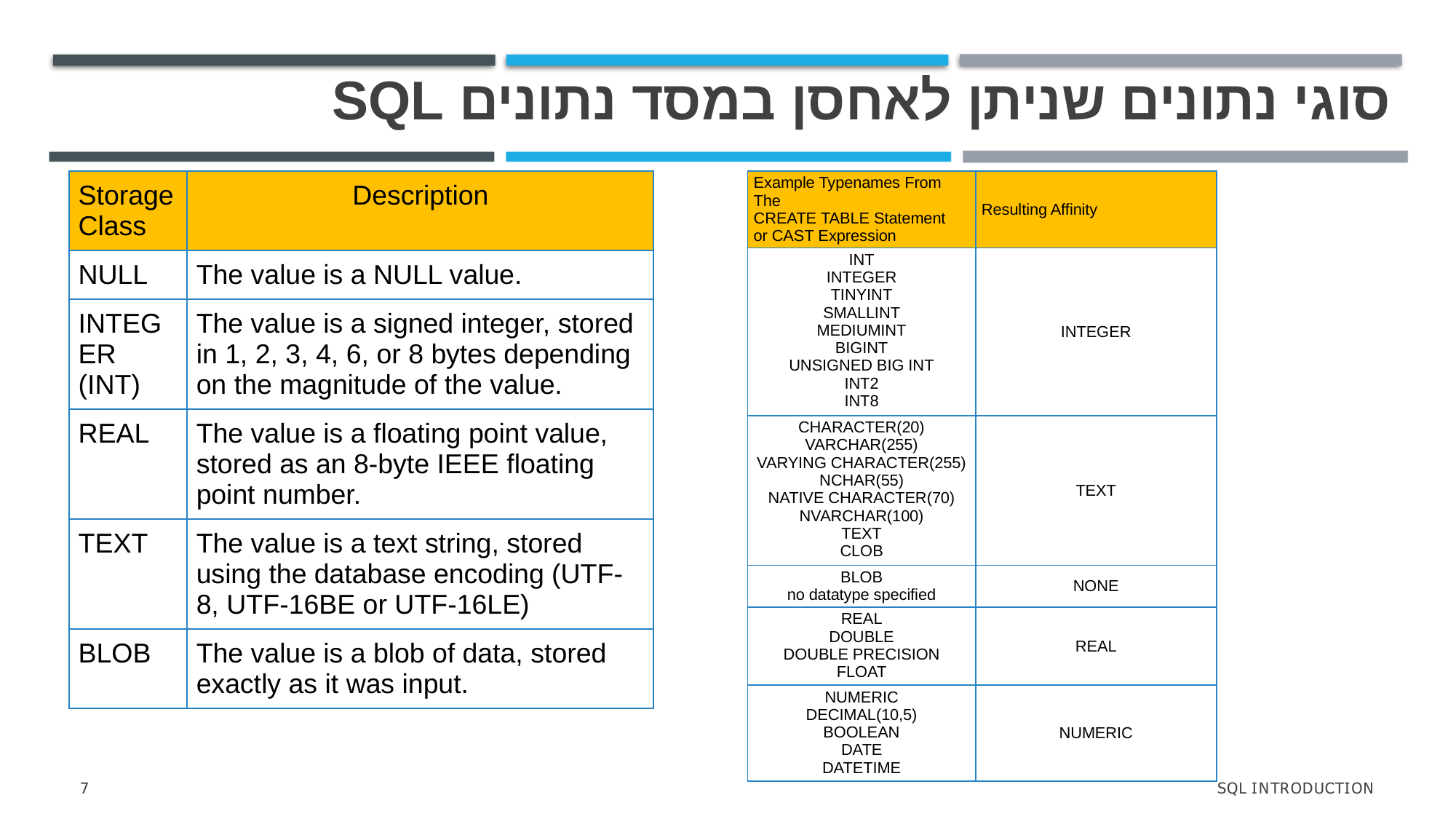

# סוגי נתונים שניתן לאחסן במסד נתונים SQL
| Storage Class | Description |
| --- | --- |
| NULL | The value is a NULL value. |
| INTEGER (INT) | The value is a signed integer, stored in 1, 2, 3, 4, 6, or 8 bytes depending on the magnitude of the value. |
| REAL | The value is a floating point value, stored as an 8-byte IEEE floating point number. |
| TEXT | The value is a text string, stored using the database encoding (UTF-8, UTF-16BE or UTF-16LE) |
| BLOB | The value is a blob of data, stored exactly as it was input. |
| Example Typenames From The CREATE TABLE Statement or CAST Expression | Resulting Affinity |
| --- | --- |
| INT INTEGER TINYINT SMALLINT MEDIUMINT BIGINT UNSIGNED BIG INT INT2 INT8 | INTEGER |
| CHARACTER(20) VARCHAR(255) VARYING CHARACTER(255) NCHAR(55) NATIVE CHARACTER(70) NVARCHAR(100) TEXT CLOB | TEXT |
| BLOB no datatype specified | NONE |
| REAL DOUBLE DOUBLE PRECISION FLOAT | REAL |
| NUMERIC DECIMAL(10,5) BOOLEAN DATE DATETIME | NUMERIC |
SQL Introduction
7